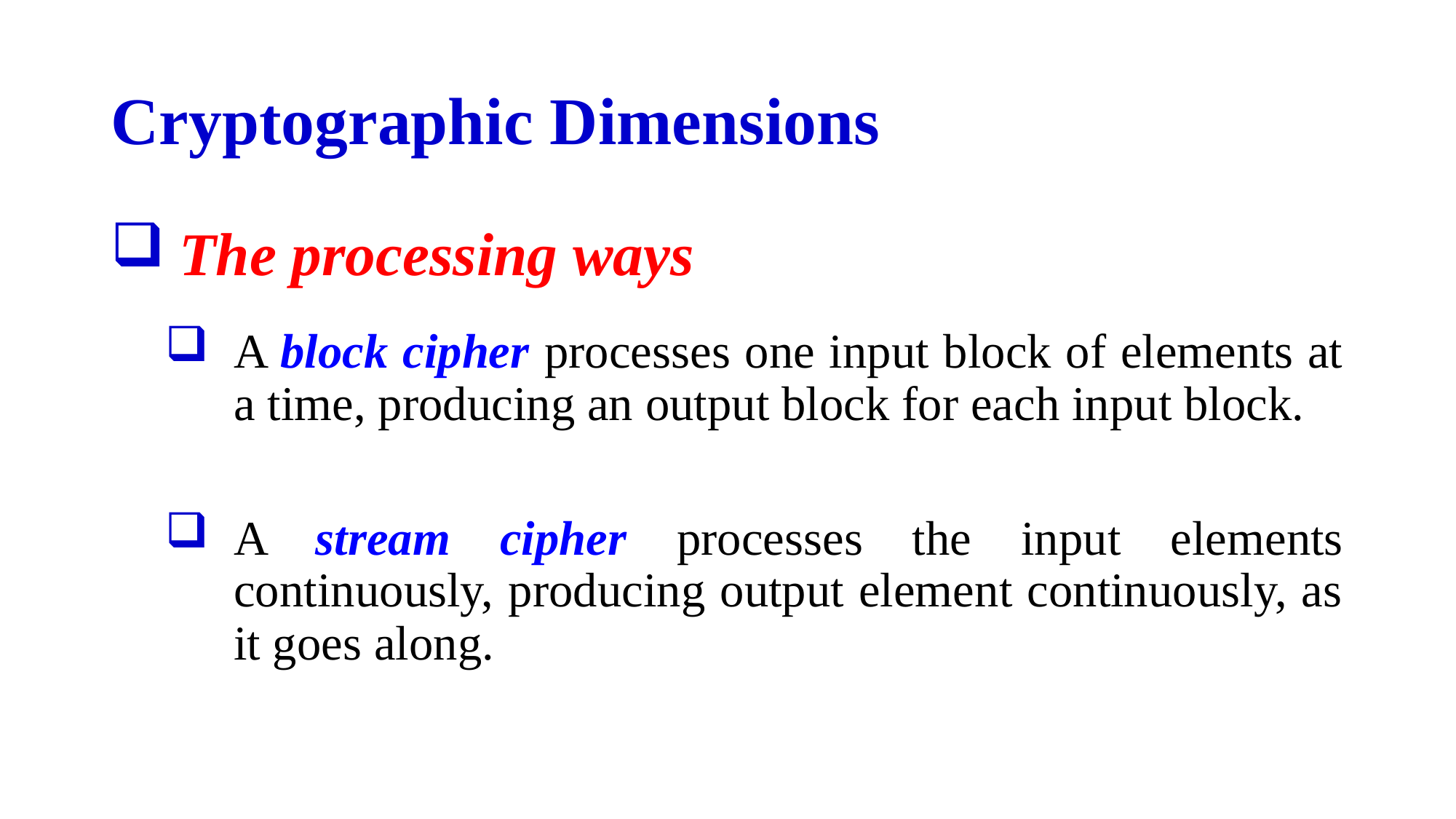

# Cryptographic Dimensions
The processing ways

A block cipher processes one input block of elements at a time, producing an output block for each input block.

A stream cipher processes the input elements continuously, producing output element continuously, as it goes along.